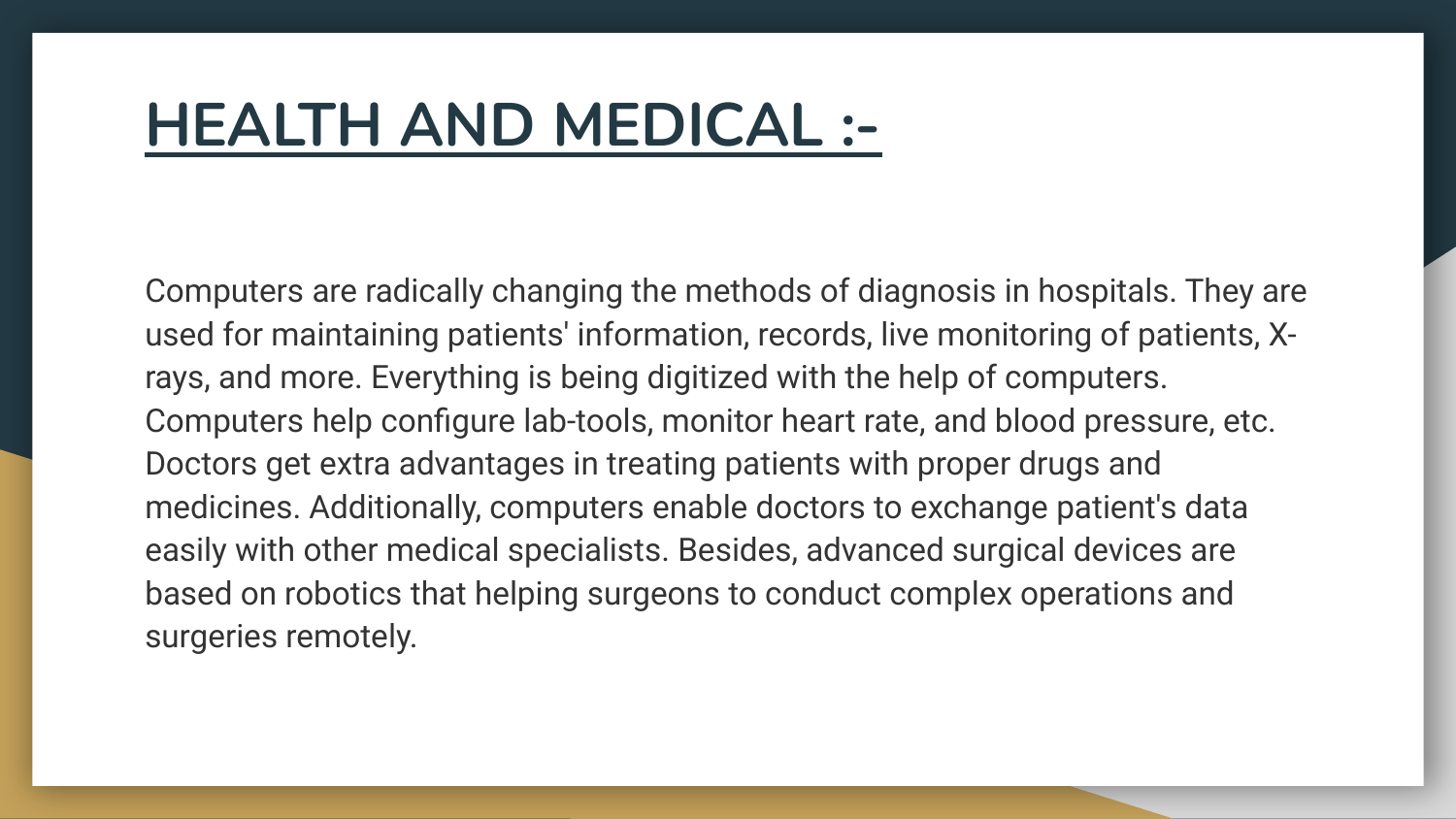

# HEALTH AND MEDICAL :-
Computers are radically changing the methods of diagnosis in hospitals. They are used for maintaining patients' information, records, live monitoring of patients, X-rays, and more. Everything is being digitized with the help of computers. Computers help configure lab-tools, monitor heart rate, and blood pressure, etc. Doctors get extra advantages in treating patients with proper drugs and medicines. Additionally, computers enable doctors to exchange patient's data easily with other medical specialists. Besides, advanced surgical devices are based on robotics that helping surgeons to conduct complex operations and surgeries remotely.